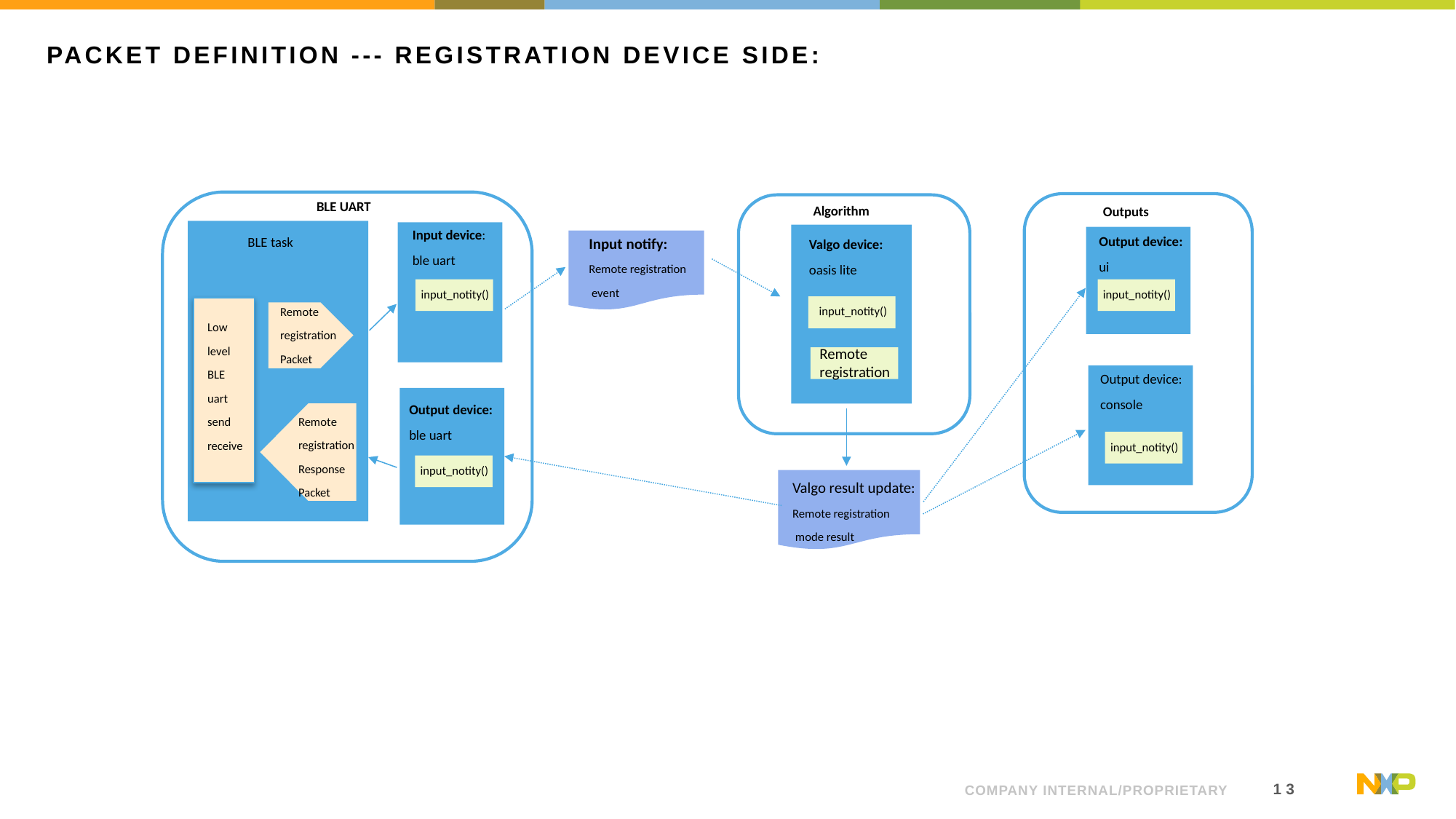

# Packet DEFINITION --- registration device side:

BLE UART

Algorithm
Outputs

Input device:
ble uart

Output device:
ui
BLE task
Input notify:
Remote registration
 event

Valgo device:
oasis lite

input_notity()
input_notity()

input_notity()
Remote
registration
Packet

Low
level
BLE
uart
send
receive
Remote
registration

Output device:
console

Output device:
ble uart

Remote
registration
Response
Packet

input_notity()

input_notity()

Valgo result update:
Remote registration
 mode result